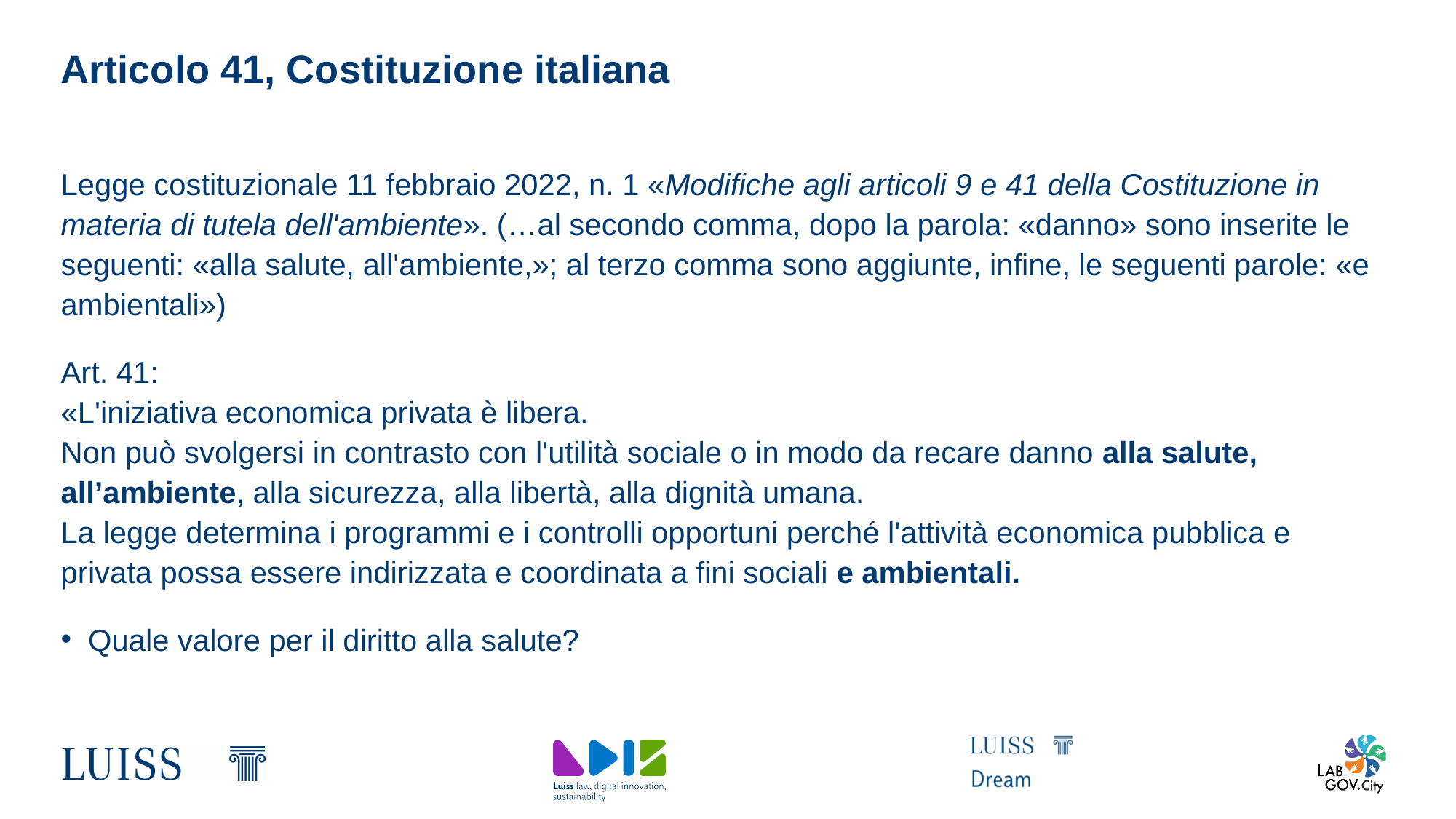

# Articolo 41, Costituzione italiana
Legge costituzionale 11 febbraio 2022, n. 1 «Modifiche agli articoli 9 e 41 della Costituzione in materia di tutela dell'ambiente». (…al secondo comma, dopo la parola: «danno» sono inserite le seguenti: «alla salute, all'ambiente,»; al terzo comma sono aggiunte, infine, le seguenti parole: «e ambientali»)
Art. 41:
«L'iniziativa economica privata è libera.
Non può svolgersi in contrasto con l'utilità sociale o in modo da recare danno alla salute, all’ambiente, alla sicurezza, alla libertà, alla dignità umana.
La legge determina i programmi e i controlli opportuni perché l'attività economica pubblica e privata possa essere indirizzata e coordinata a fini sociali e ambientali.
Quale valore per il diritto alla salute?